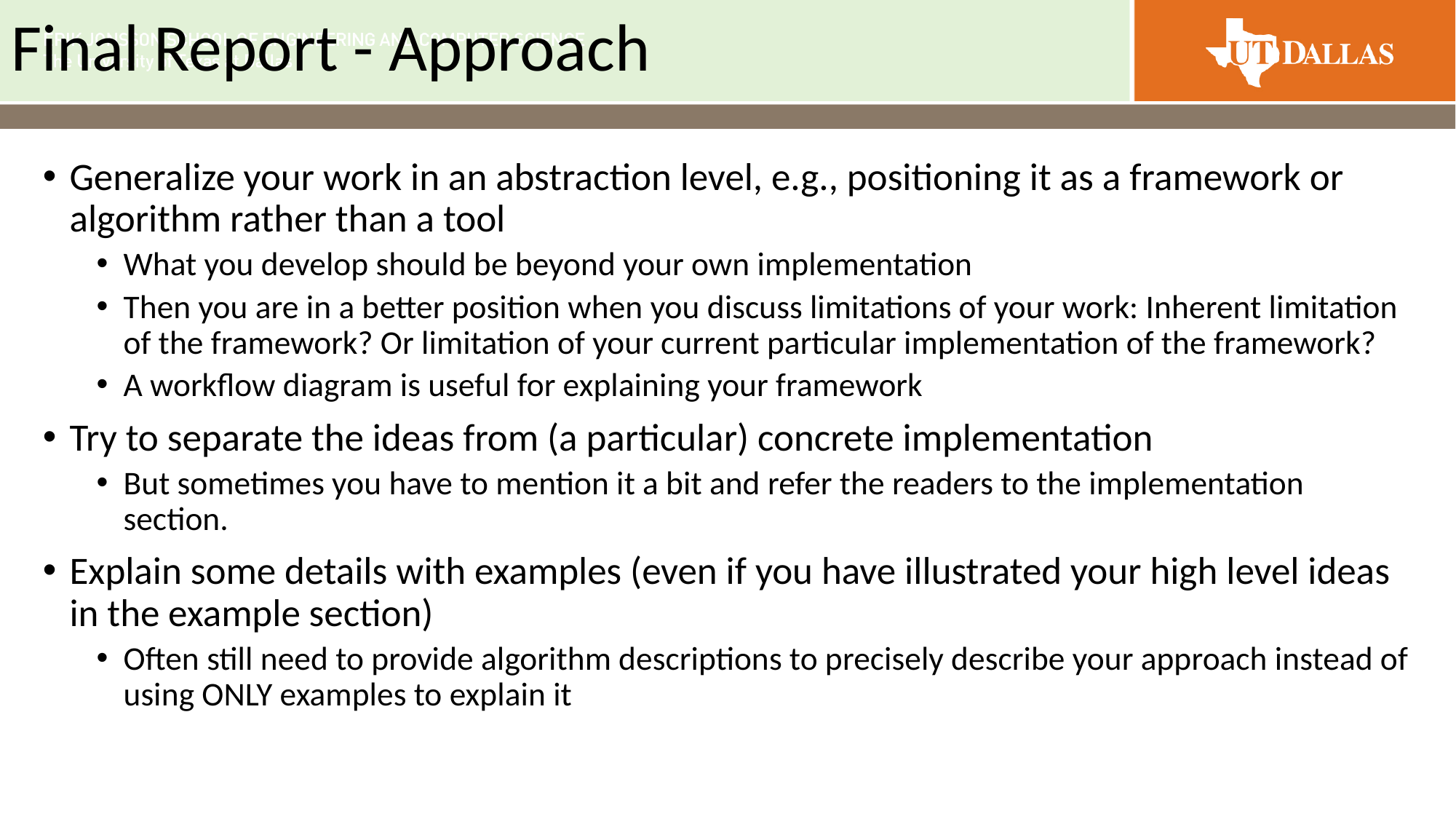

# Final Report - Approach
Generalize your work in an abstraction level, e.g., positioning it as a framework or algorithm rather than a tool
What you develop should be beyond your own implementation
Then you are in a better position when you discuss limitations of your work: Inherent limitation of the framework? Or limitation of your current particular implementation of the framework?
A workflow diagram is useful for explaining your framework
Try to separate the ideas from (a particular) concrete implementation
But sometimes you have to mention it a bit and refer the readers to the implementation section.
Explain some details with examples (even if you have illustrated your high level ideas in the example section)
Often still need to provide algorithm descriptions to precisely describe your approach instead of using ONLY examples to explain it